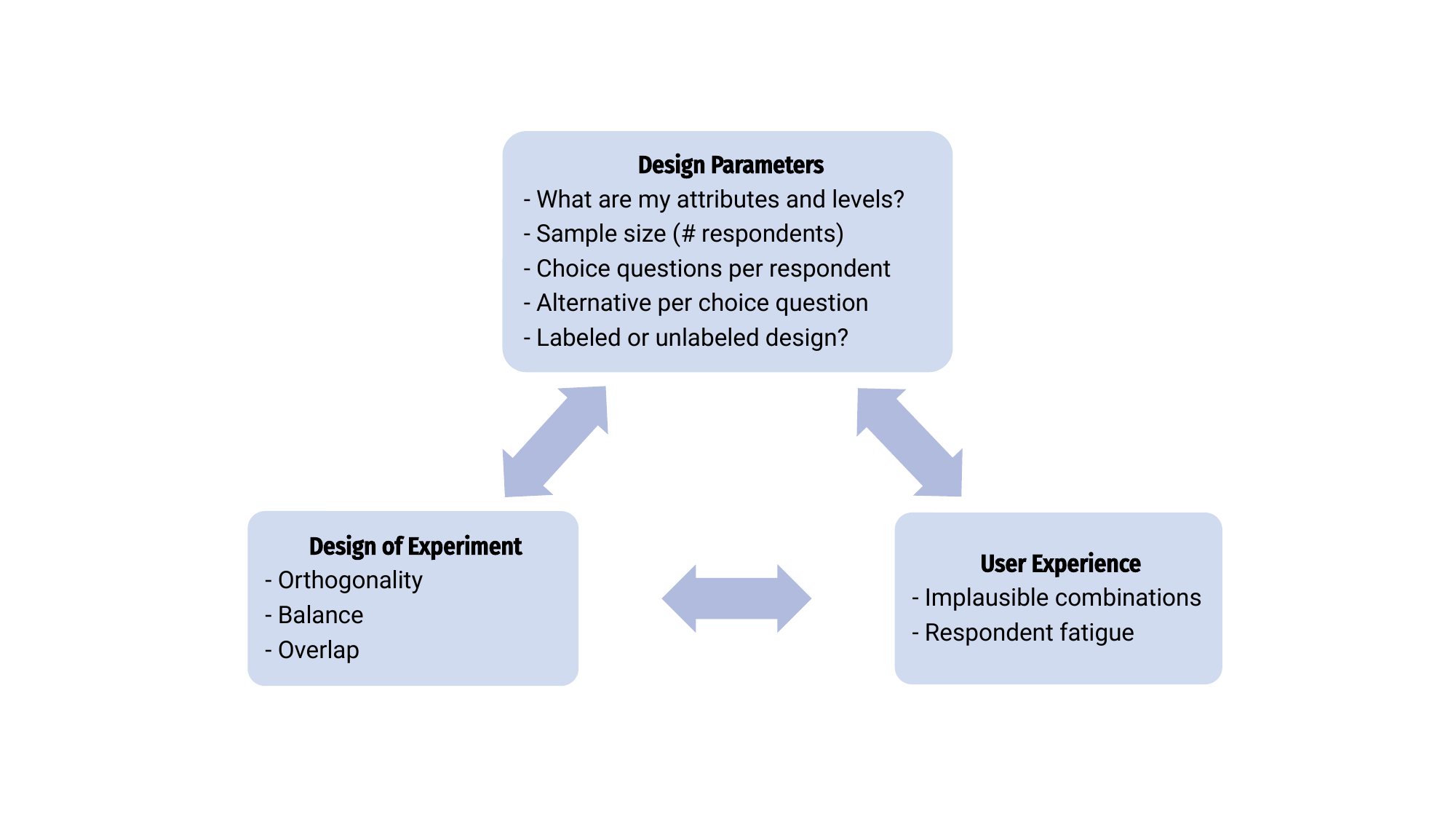

Design Parameters
- What are my attributes and levels?
- Sample size (# respondents)
- Choice questions per respondent
- Alternative per choice question
- Labeled or unlabeled design?

User Experience
- Implausible combinations
- Respondent fatigue

Design of Experiment
- Orthogonality
- Balance
- Overlap